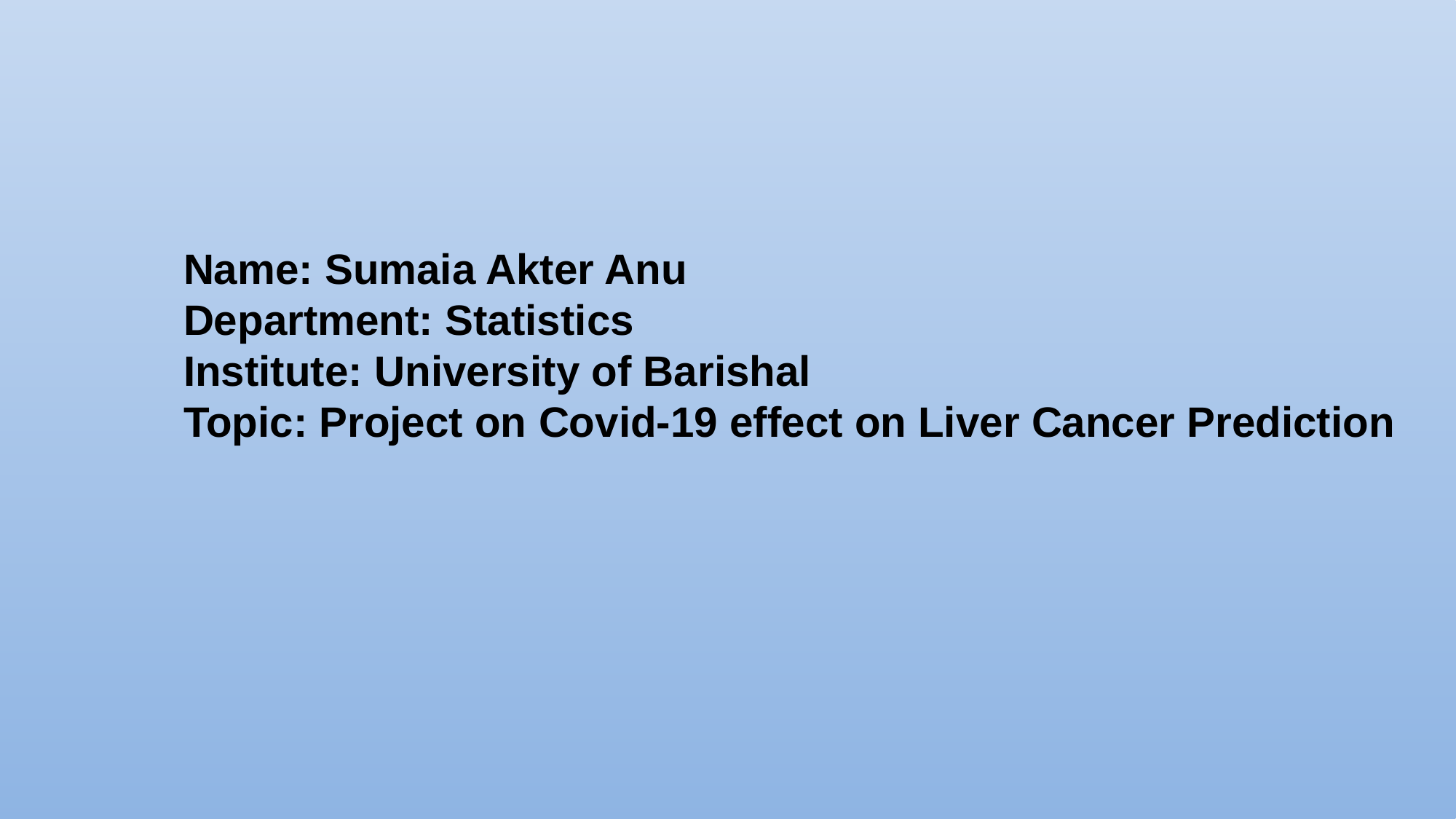

Name: Sumaia Akter Anu
Department: Statistics
Institute: University of Barishal
Topic: Project on Covid-19 effect on Liver Cancer Prediction